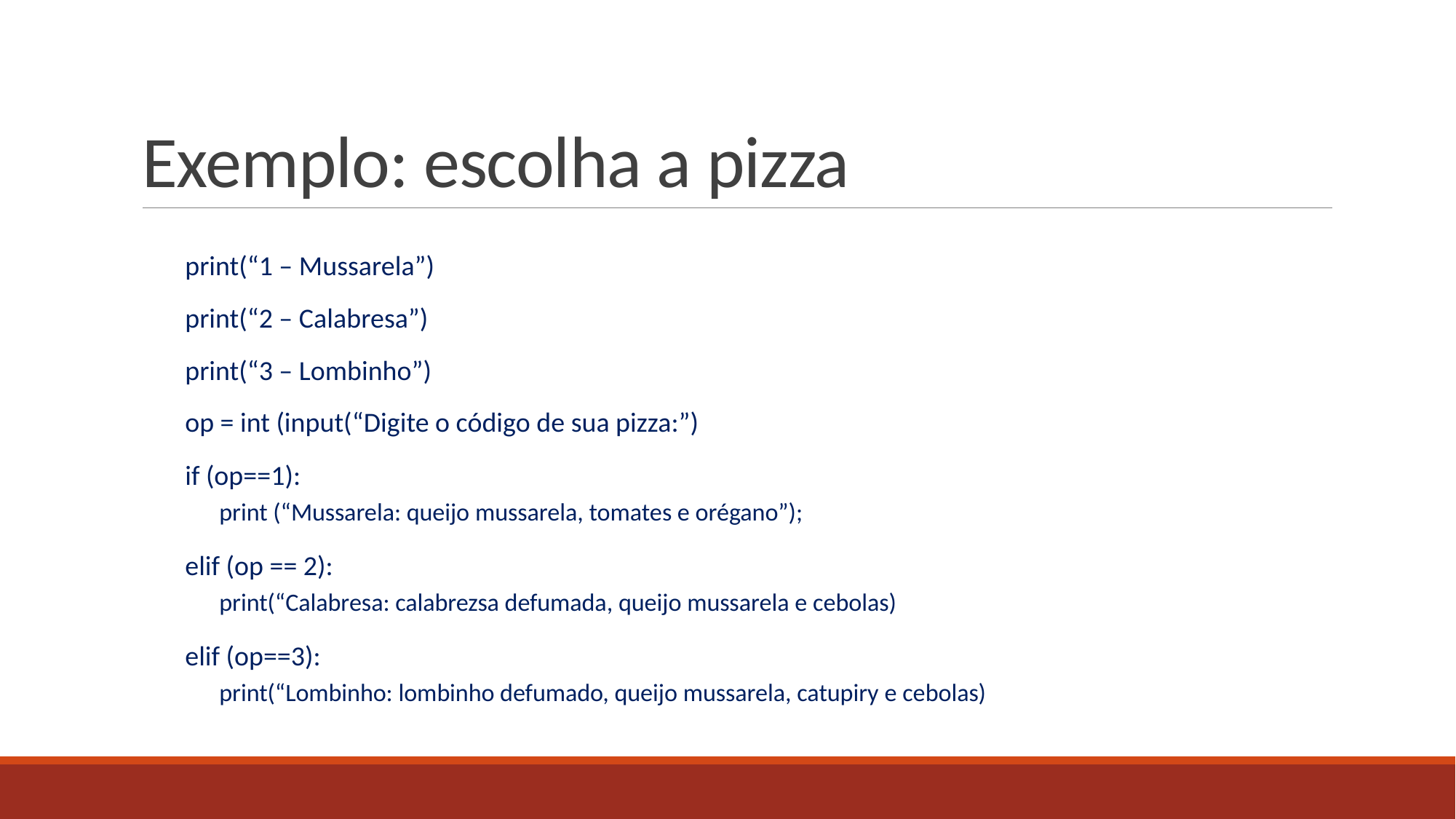

# Exemplo: escolha a pizza
print(“1 – Mussarela”)
print(“2 – Calabresa”)
print(“3 – Lombinho”)
op = int (input(“Digite o código de sua pizza:”)
if (op==1):
print (“Mussarela: queijo mussarela, tomates e orégano”);
elif (op == 2):
print(“Calabresa: calabrezsa defumada, queijo mussarela e cebolas)
elif (op==3):
print(“Lombinho: lombinho defumado, queijo mussarela, catupiry e cebolas)